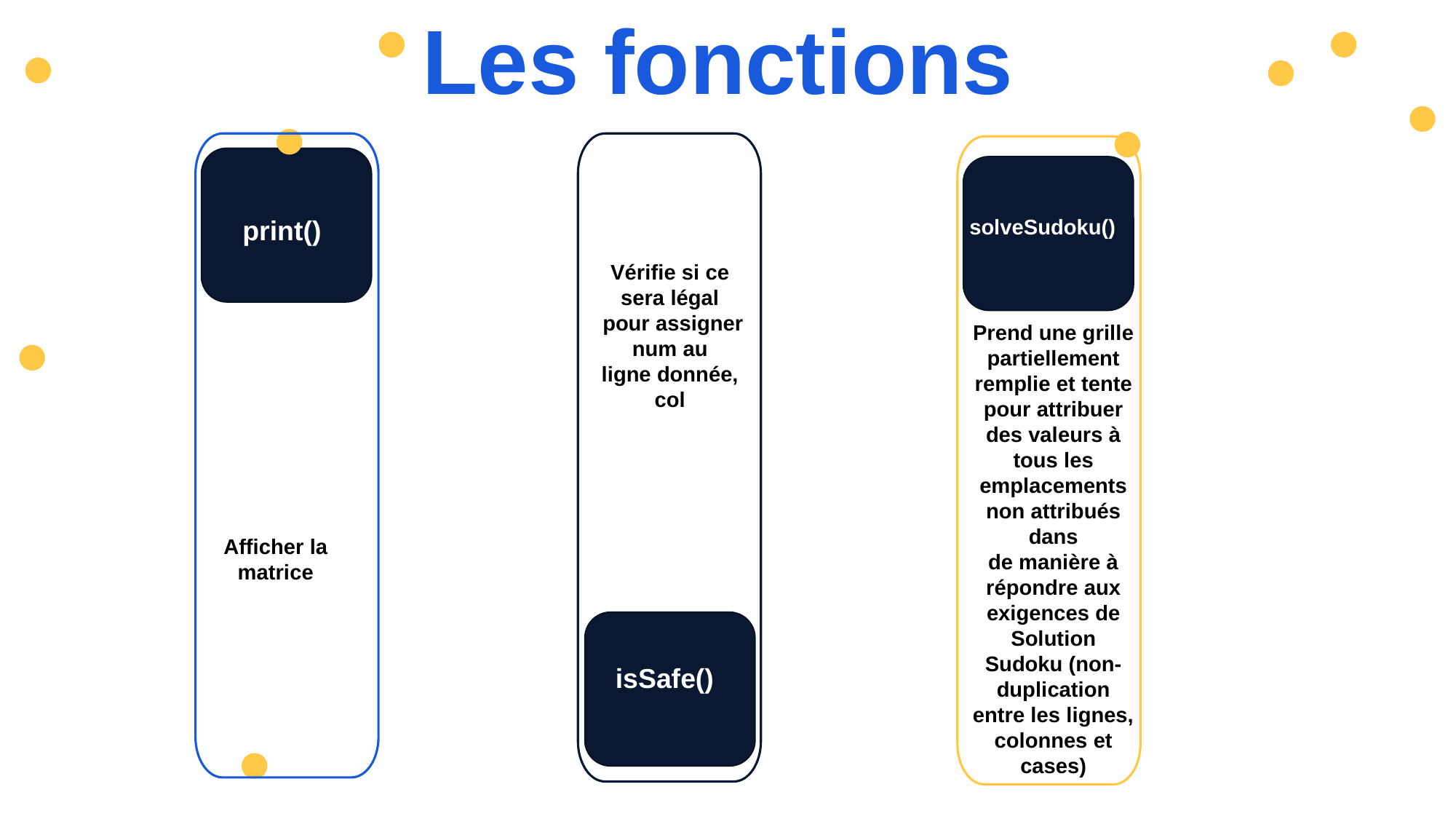

Les fonctions

Vérifie si ce sera légal
 pour assigner num au
ligne donnée, col

print()
solveSudoku()
Prend une grille partiellement remplie et tente
pour attribuer des valeurs à tous les emplacements non attribués dans
de manière à répondre aux exigences de
Solution Sudoku (non-duplication entre les lignes,
colonnes et cases)

Afficher la matrice

isSafe()